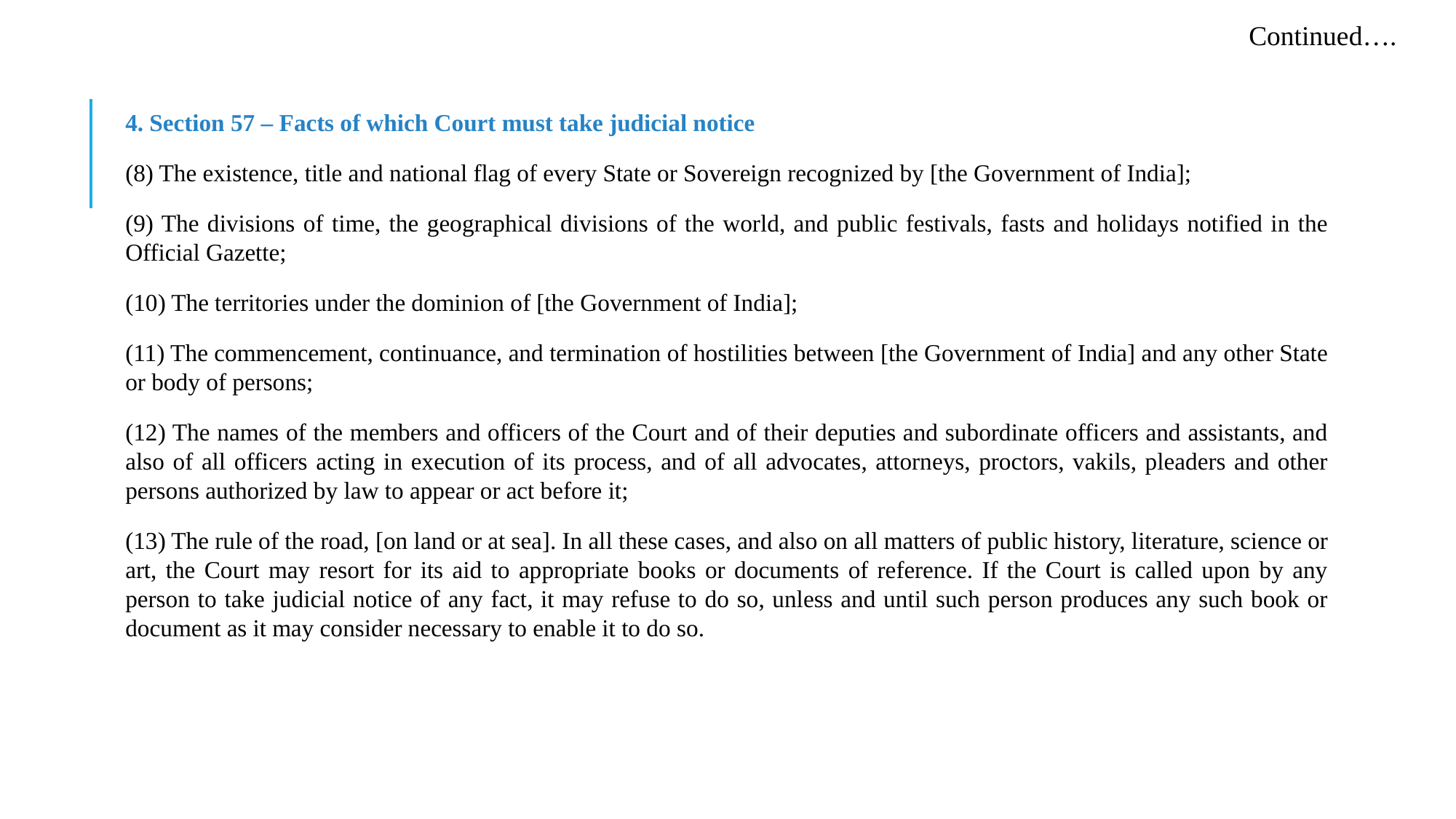

Continued….
4. Section 57 – Facts of which Court must take judicial notice
(8) The existence, title and national flag of every State or Sovereign recognized by [the Government of India];
(9) The divisions of time, the geographical divisions of the world, and public festivals, fasts and holidays notified in the Official Gazette;
(10) The territories under the dominion of [the Government of India];
(11) The commencement, continuance, and termination of hostilities between [the Government of India] and any other State or body of persons;
(12) The names of the members and officers of the Court and of their deputies and subordinate officers and assistants, and also of all officers acting in execution of its process, and of all advocates, attorneys, proctors, vakils, pleaders and other persons authorized by law to appear or act before it;
(13) The rule of the road, [on land or at sea]. In all these cases, and also on all matters of public history, literature, science or art, the Court may resort for its aid to appropriate books or documents of reference. If the Court is called upon by any person to take judicial notice of any fact, it may refuse to do so, unless and until such person produces any such book or document as it may consider necessary to enable it to do so.